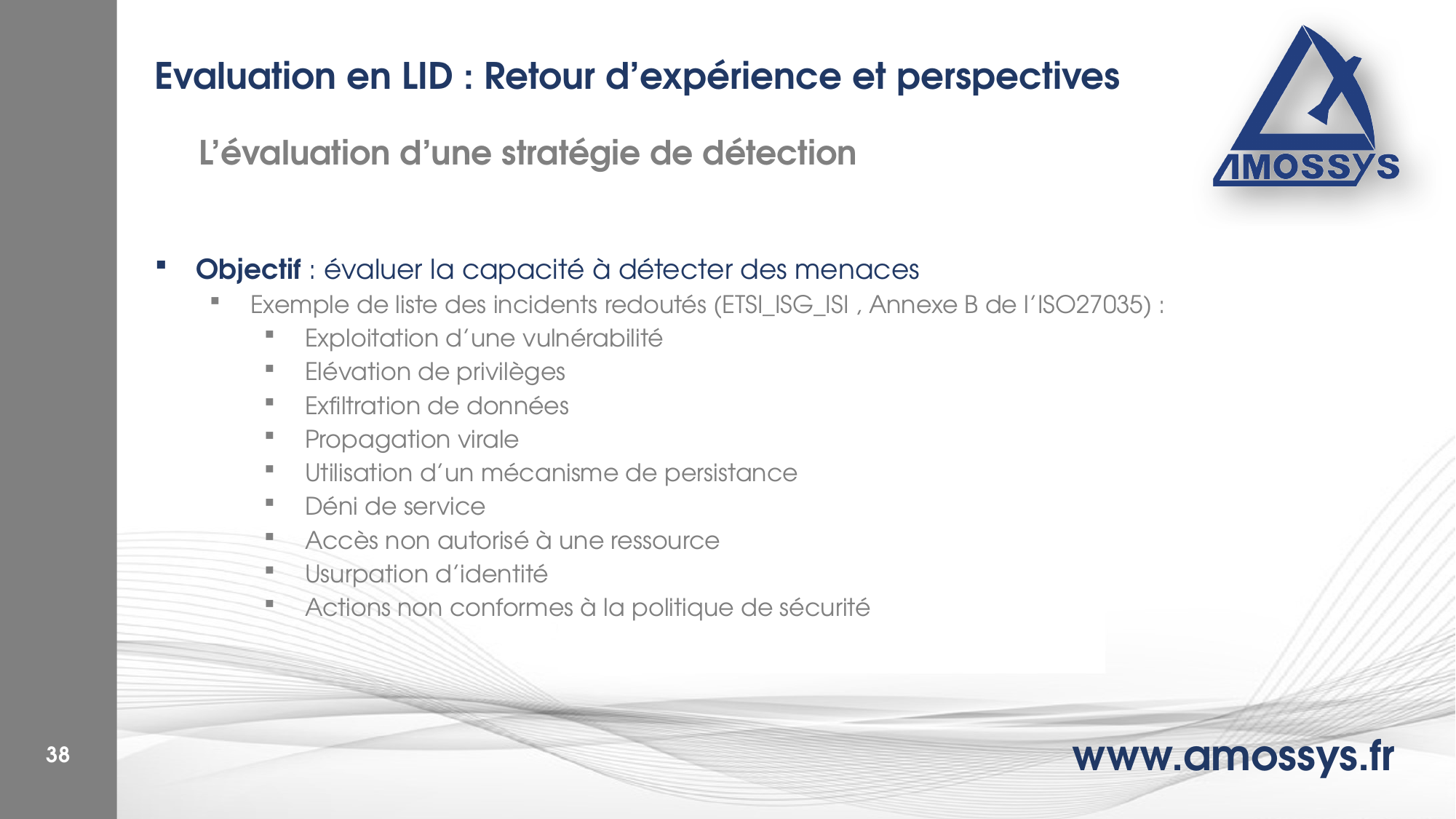

# Evaluation en LID : Retour d’expérience et perspectives
L’évaluation d’une stratégie de détection
Objectif : évaluer la capacité à détecter des menaces
Exemple de liste des incidents redoutés (ETSI_ISG_ISI , Annexe B de l’ISO27035) :
Exploitation d’une vulnérabilité
Elévation de privilèges
Exfiltration de données
Propagation virale
Utilisation d’un mécanisme de persistance
Déni de service
Accès non autorisé à une ressource
Usurpation d’identité
Actions non conformes à la politique de sécurité
38